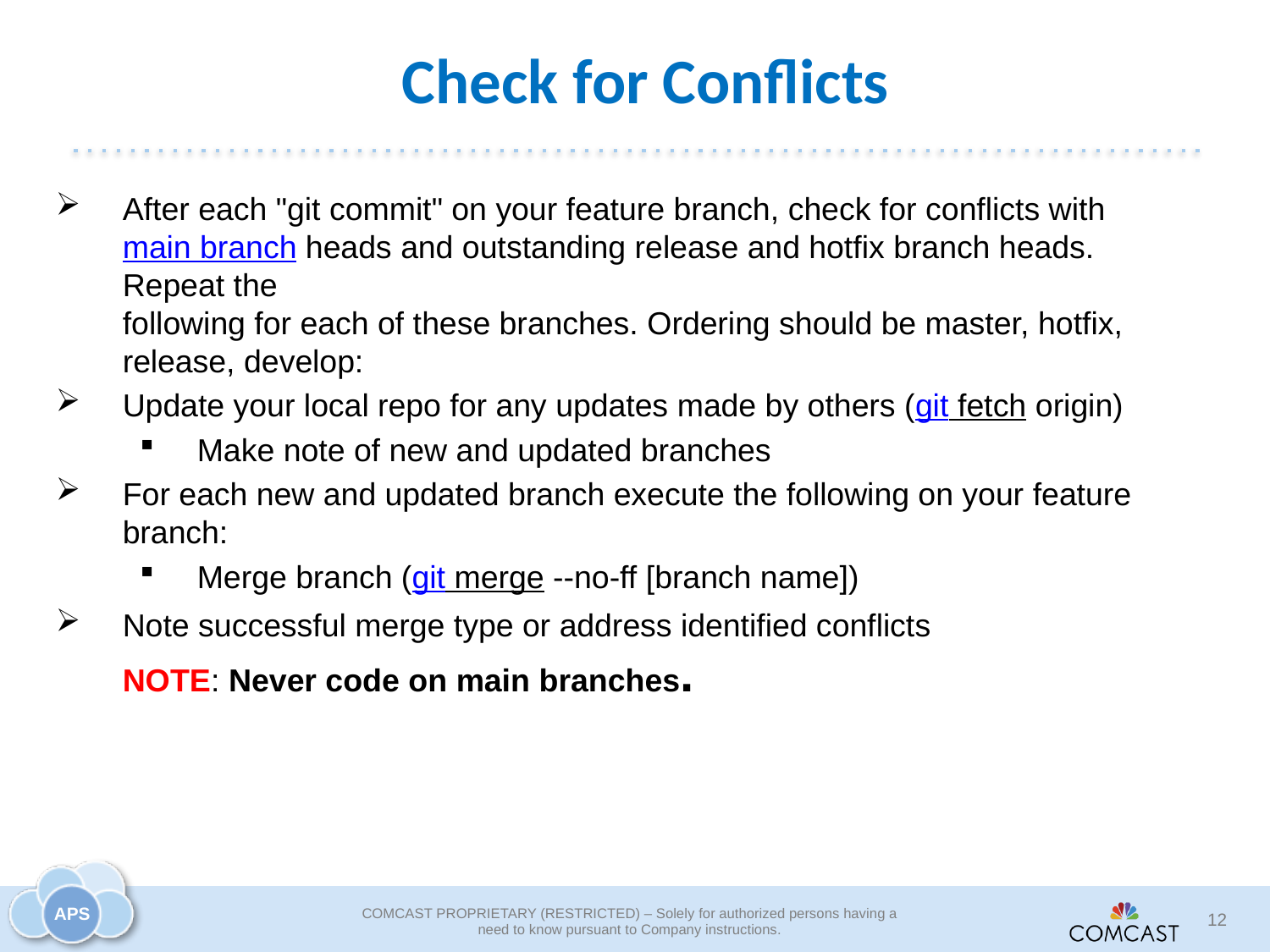

# Check for Conflicts

After each "git commit" on your feature branch, check for conflicts with main branch heads and outstanding release and hotfix branch heads. Repeat the
following for each of these branches. Ordering should be master, hotfix, release, develop:
Update your local repo for any updates made by others (git fetch origin)
Make note of new and updated branches
For each new and updated branch execute the following on your feature branch:
Merge branch (git merge --no-ff [branch name])
Note successful merge type or address identified conflicts
NOTE: Never code on main branches.